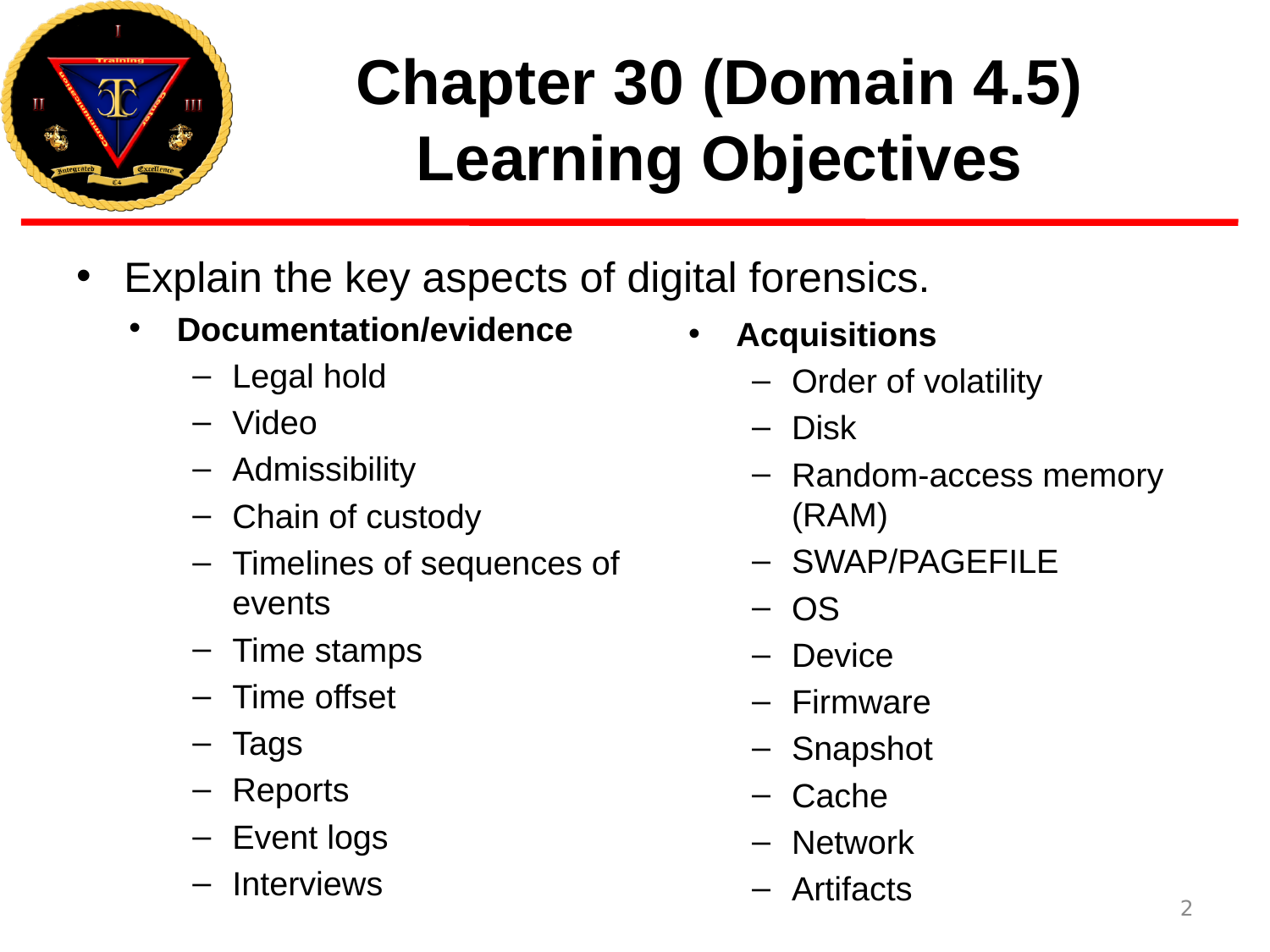

# Chapter 30 (Domain 4.5) Learning Objectives
Explain the key aspects of digital forensics.
Documentation/evidence
Legal hold
Video
Admissibility
Chain of custody
Timelines of sequences of events
Time stamps
Time offset
Tags
Reports
Event logs
Interviews

Acquisitions
Order of volatility
Disk
Random-access memory (RAM)
SWAP/PAGEFILE
OS
Device
Firmware
Snapshot
Cache
Network
Artifacts

2